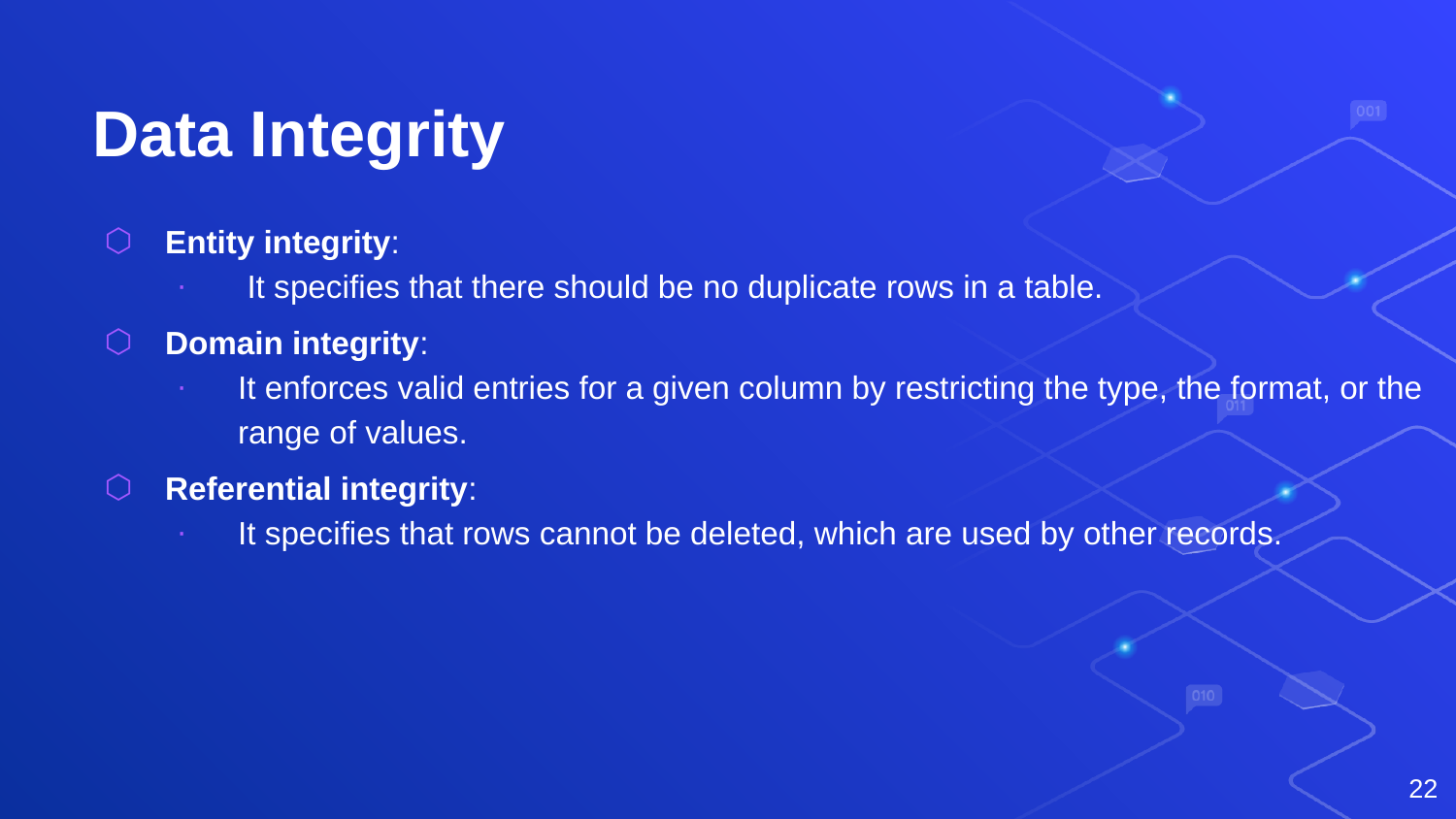

# Data Integrity
Entity integrity:
 It specifies that there should be no duplicate rows in a table.
Domain integrity:
It enforces valid entries for a given column by restricting the type, the format, or the range of values.
Referential integrity:
It specifies that rows cannot be deleted, which are used by other records.
22